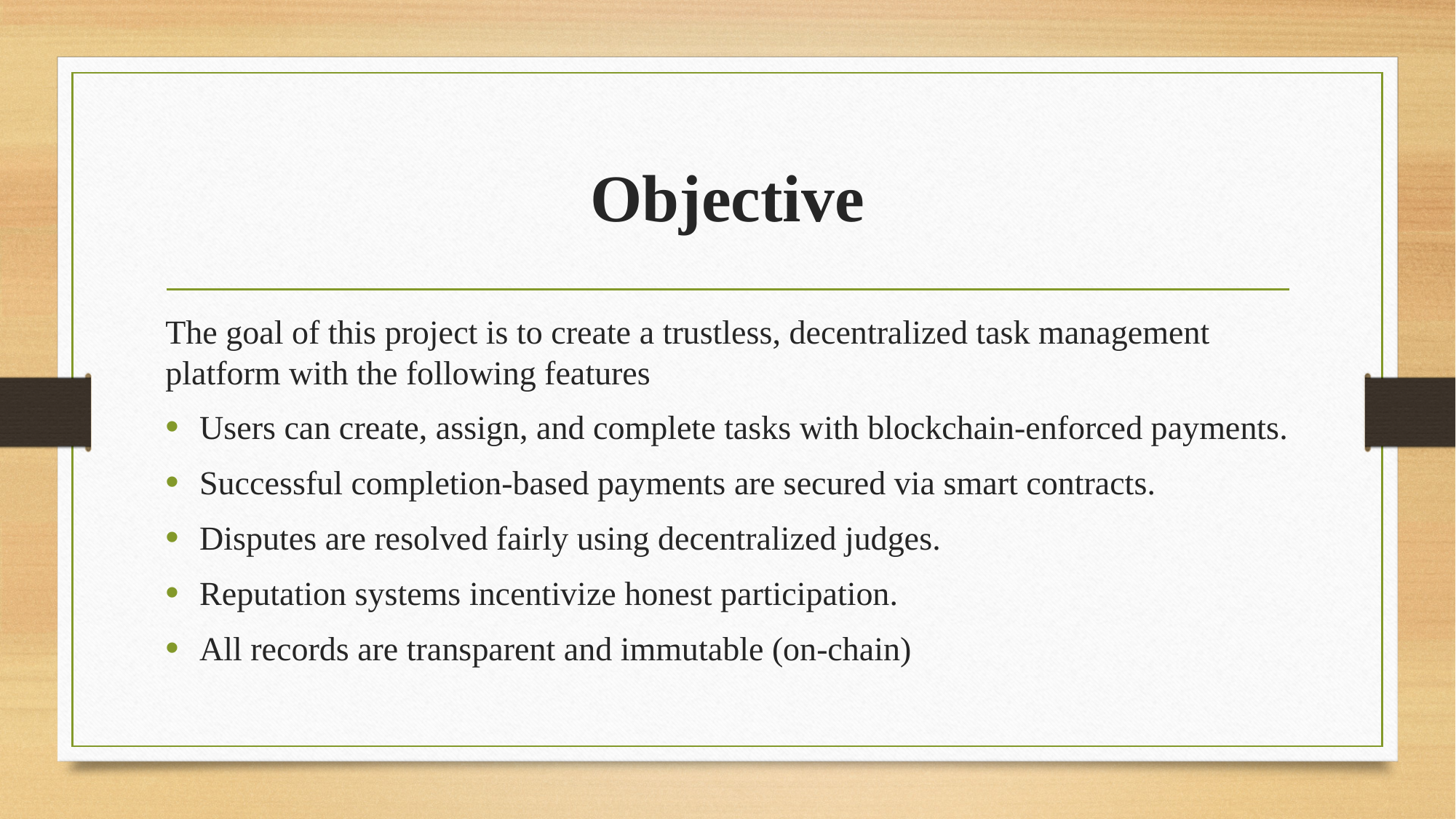

# Objective
The goal of this project is to create a trustless, decentralized task management platform with the following features
Users can create, assign, and complete tasks with blockchain-enforced payments.
Successful completion-based payments are secured via smart contracts.
Disputes are resolved fairly using decentralized judges.
Reputation systems incentivize honest participation.
All records are transparent and immutable (on-chain)